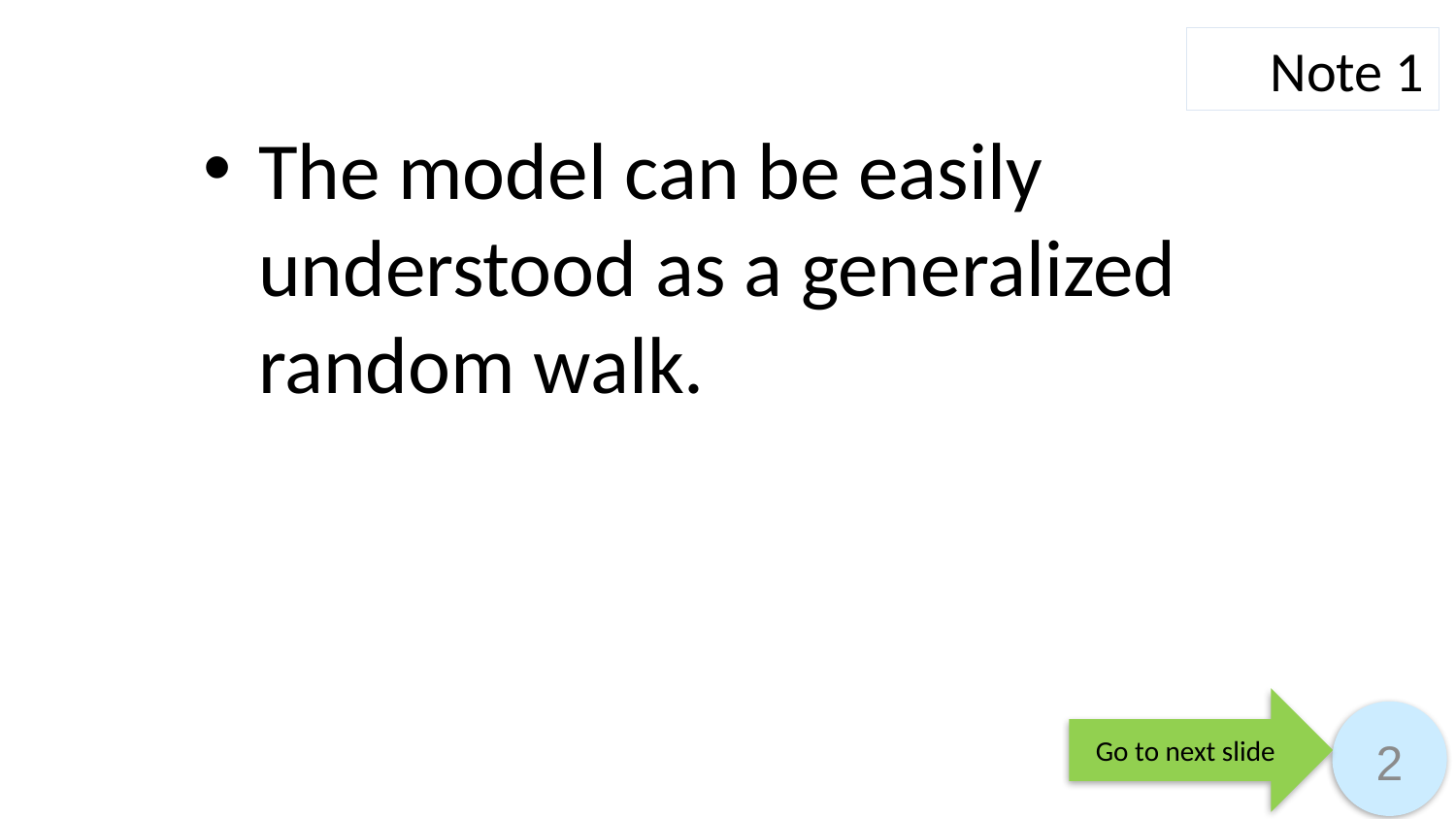

Note 1
The model can be easily understood as a generalized random walk.
Go to next slide
2